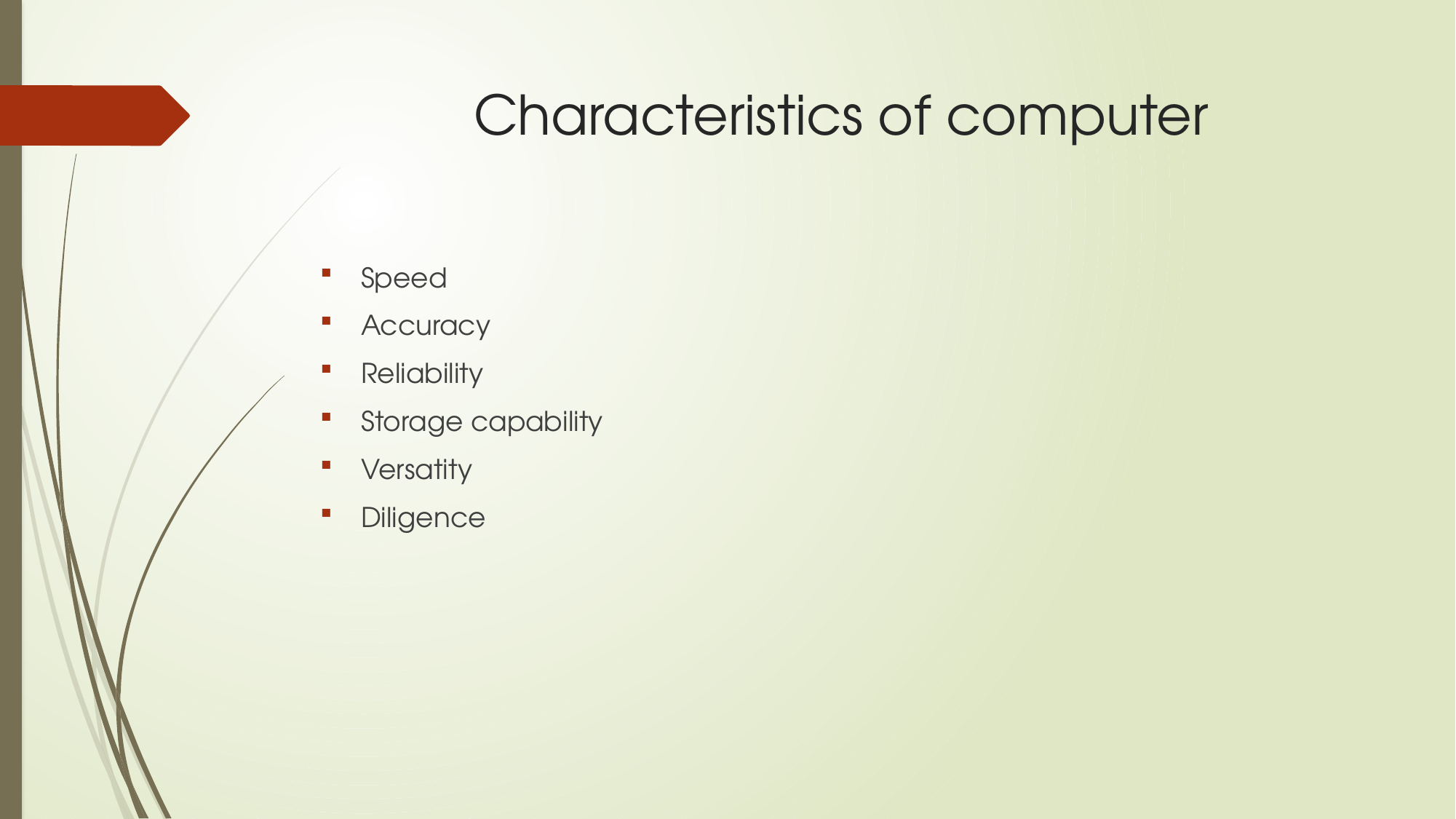

# Characteristics of computer
Speed
Accuracy
Reliability
Storage capability
Versatity
Diligence